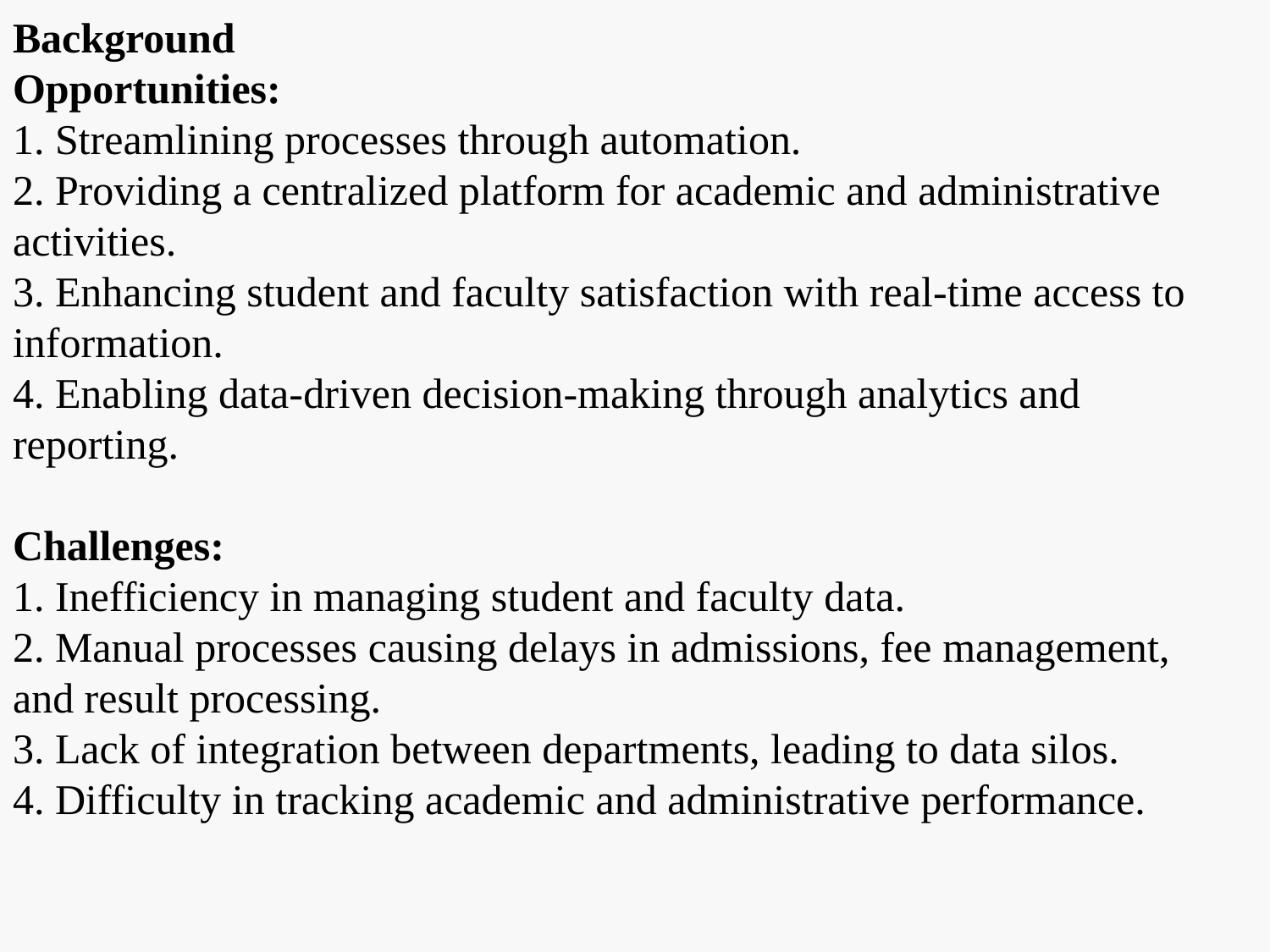

Background
Opportunities:
1. Streamlining processes through automation.
2. Providing a centralized platform for academic and administrative activities.
3. Enhancing student and faculty satisfaction with real-time access to information.
4. Enabling data-driven decision-making through analytics and reporting.

Challenges:
1. Inefficiency in managing student and faculty data.
2. Manual processes causing delays in admissions, fee management, and result processing.
3. Lack of integration between departments, leading to data silos.
4. Difficulty in tracking academic and administrative performance.